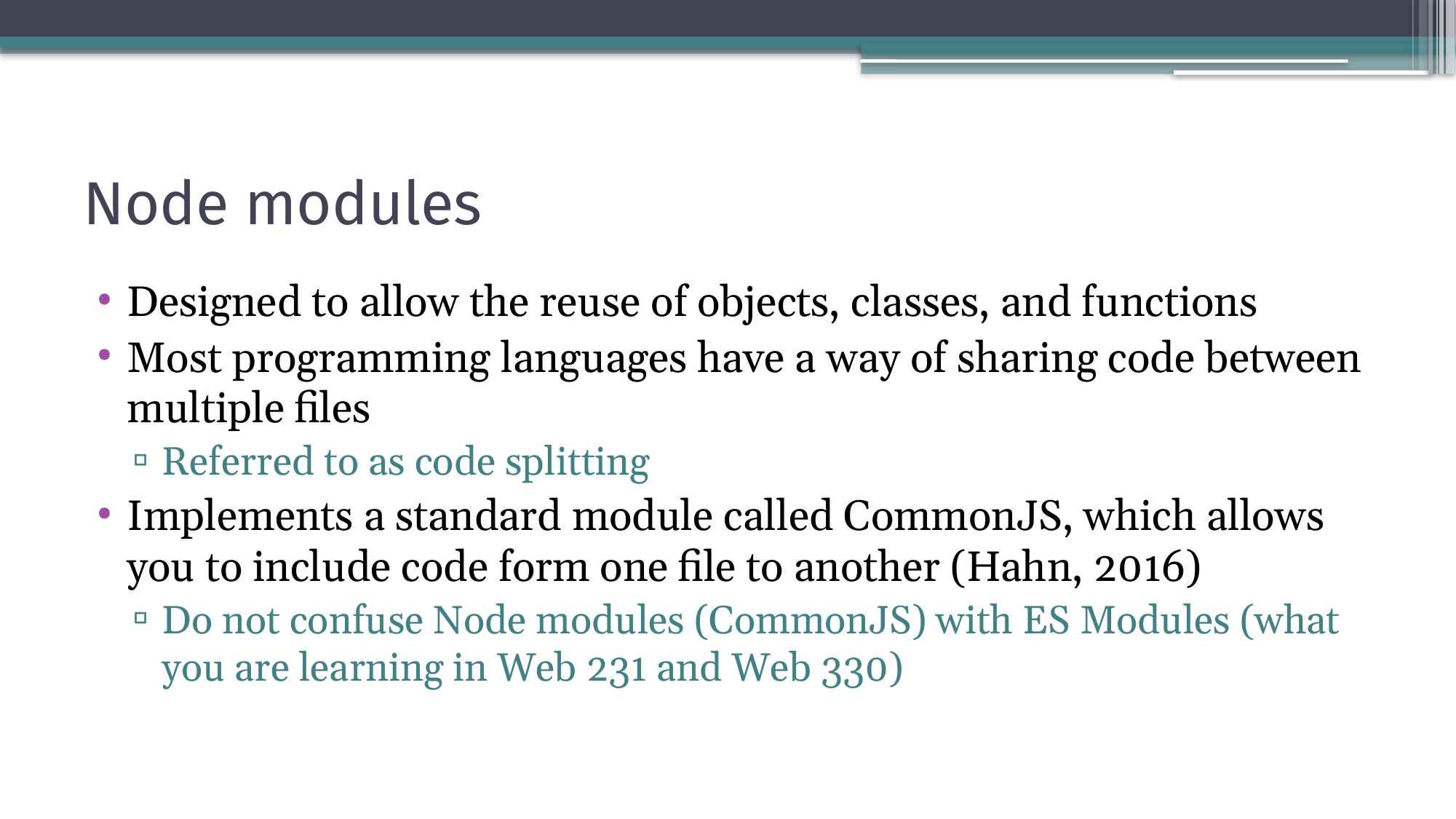

# Node modules
Designed to allow the reuse of objects, classes, and functions
Most programming languages have a way of sharing code between multiple files
Referred to as code splitting
Implements a standard module called CommonJS, which allows you to include code form one file to another (Hahn, 2016)
Do not confuse Node modules (CommonJS) with ES Modules (what you are learning in Web 231 and Web 330)